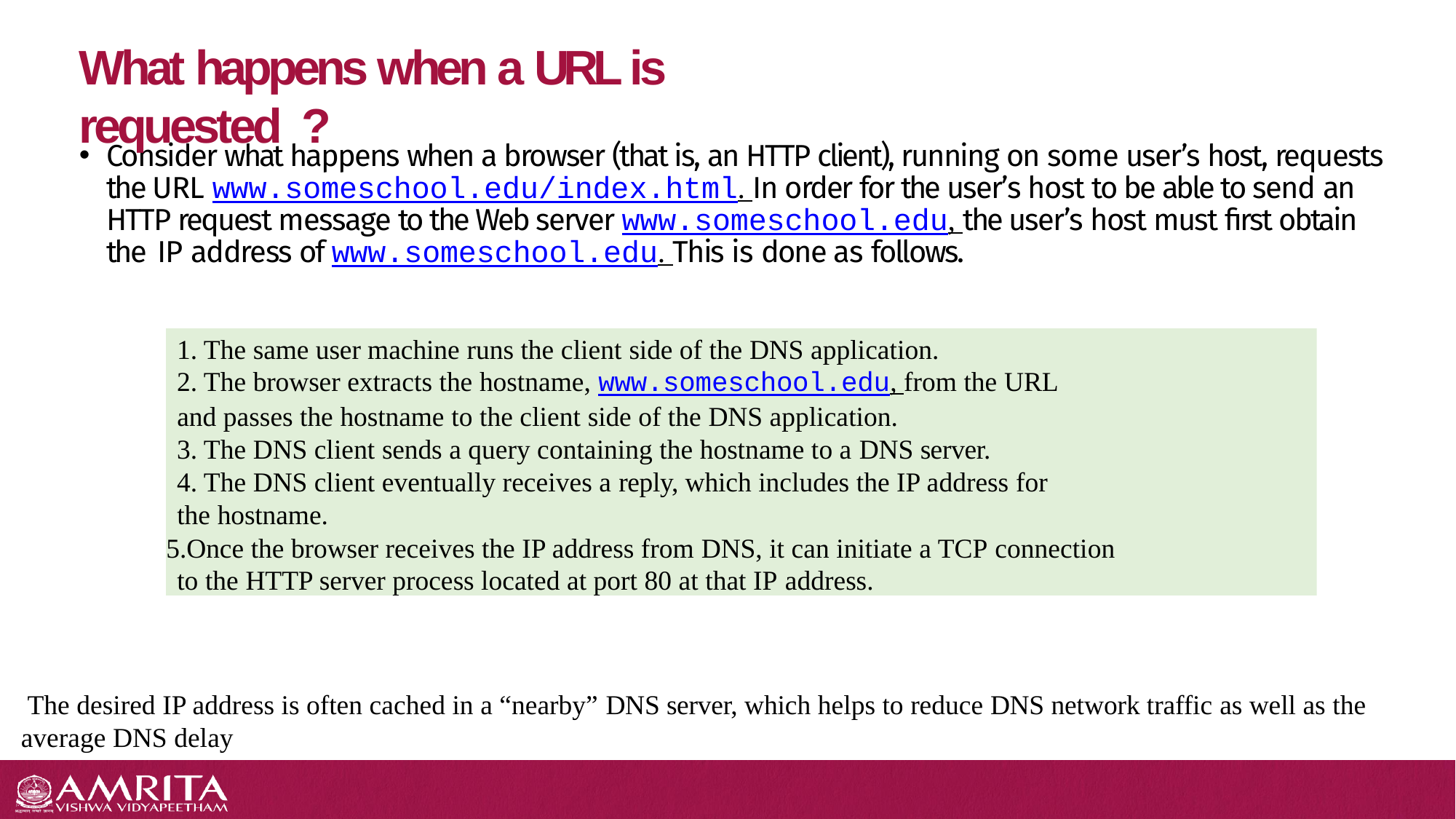

# What happens when a URL is requested ?
Consider what happens when a browser (that is, an HTTP client), running on some user’s host, requests  the URL www.someschool.edu/index.html. In order for the user’s host to be able to send an  HTTP request message to the Web server www.someschool.edu, the user’s host must first obtain the  IP address of www.someschool.edu. This is done as follows.
The same user machine runs the client side of the DNS application.
The browser extracts the hostname, www.someschool.edu, from the URL
and passes the hostname to the client side of the DNS application.
The DNS client sends a query containing the hostname to a DNS server.
The DNS client eventually receives a reply, which includes the IP address for
the hostname.
Once the browser receives the IP address from DNS, it can initiate a TCP connection  to the HTTP server process located at port 80 at that IP address.
The desired IP address is often cached in a “nearby” DNS server, which helps to reduce DNS network traffic as well as the
average DNS delay